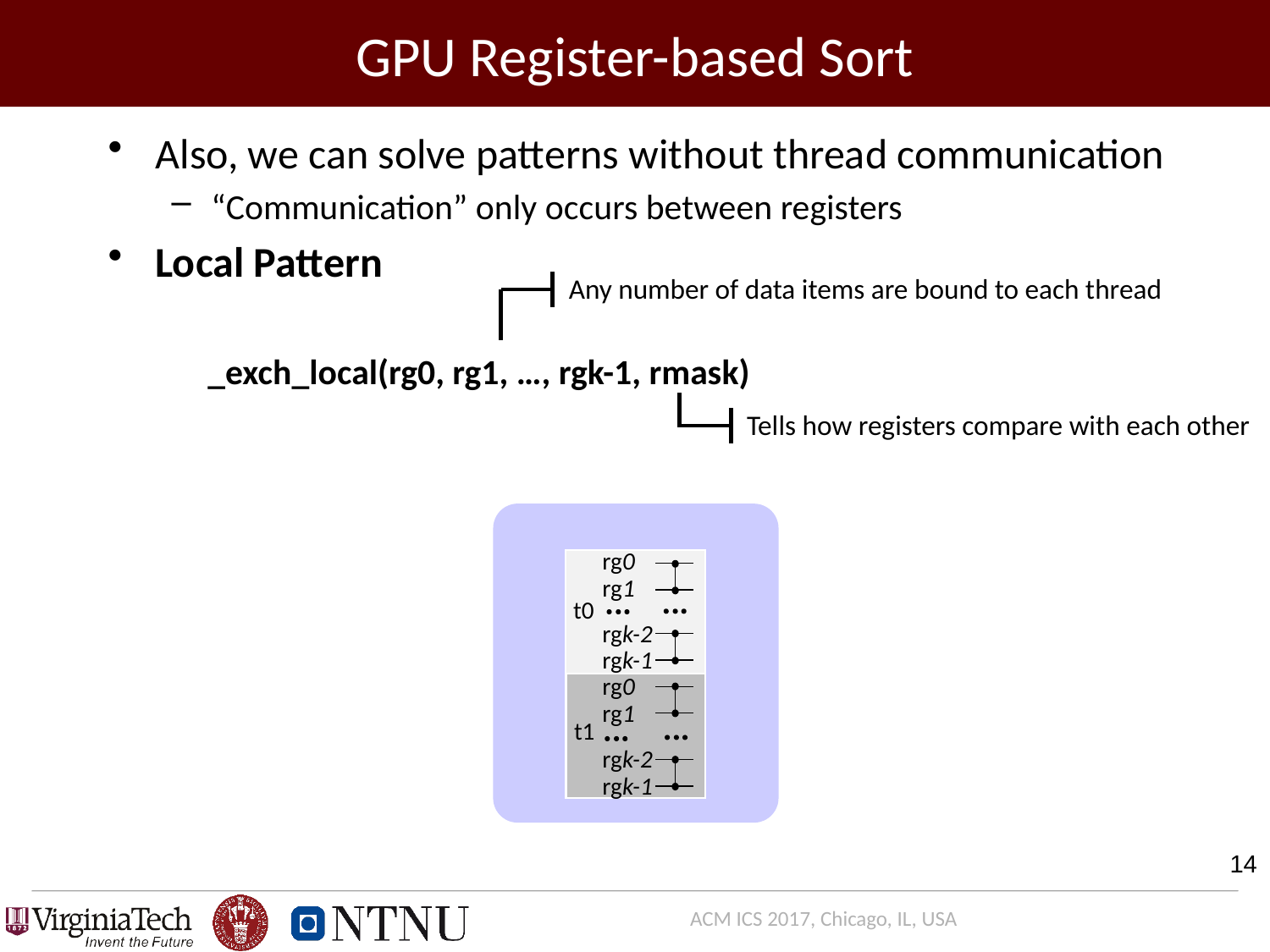

# GPU Register-based Sort
Also, we can solve patterns without thread communication
“Communication” only occurs between registers
Local Pattern
Any number of data items are bound to each thread
_exch_local(rg0, rg1, …, rgk-1, rmask)
Tells how registers compare with each other

rg0

rg1

t0

rgk-2

rgk-1

rg0

rg1

t1

rgk-2

rgk-1

14
ACM ICS 2017, Chicago, IL, USA